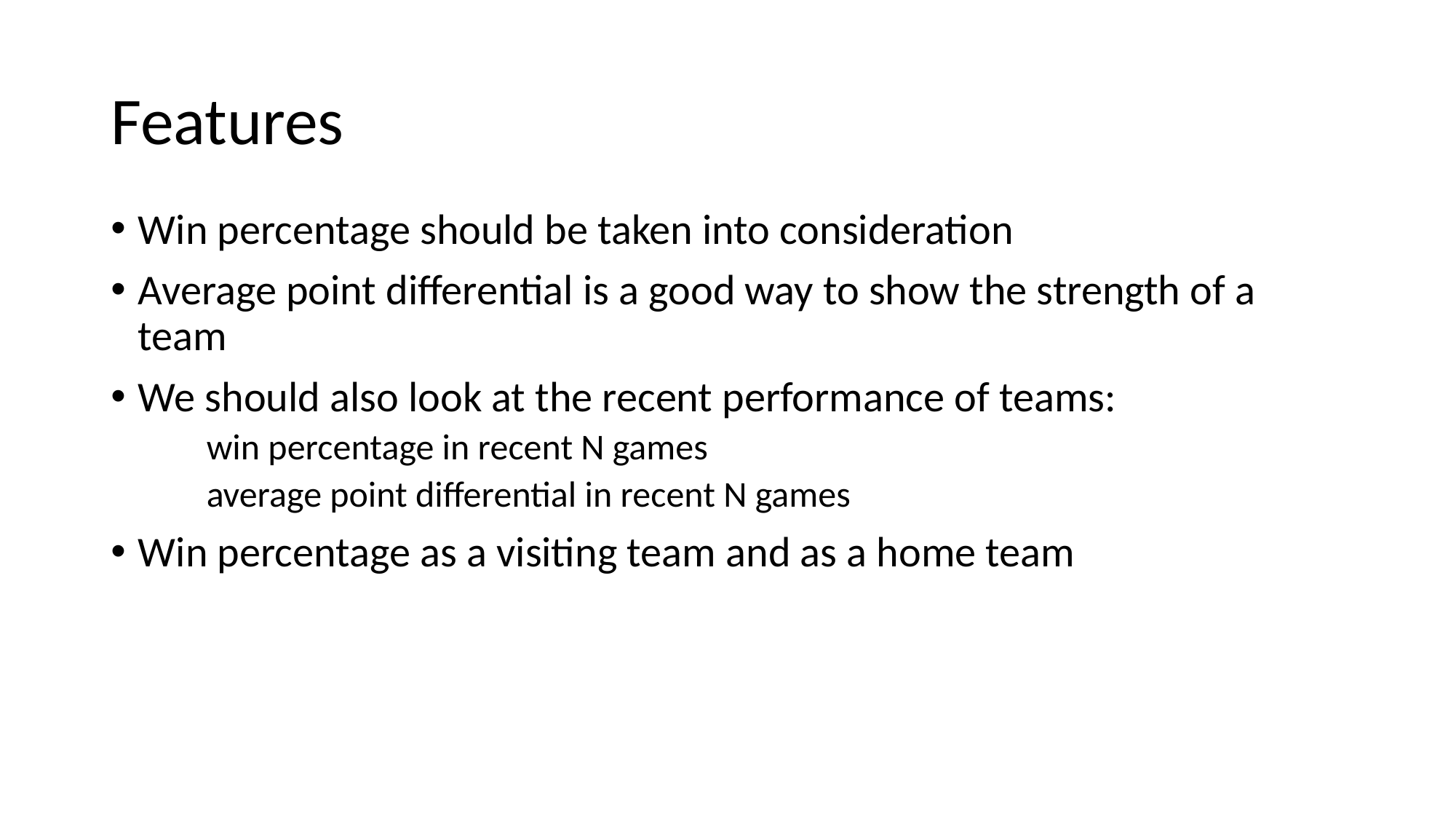

# Features
Win percentage should be taken into consideration
Average point differential is a good way to show the strength of a team
We should also look at the recent performance of teams:
     win percentage in recent N games
     average point differential in recent N games
Win percentage as a visiting team and as a home team